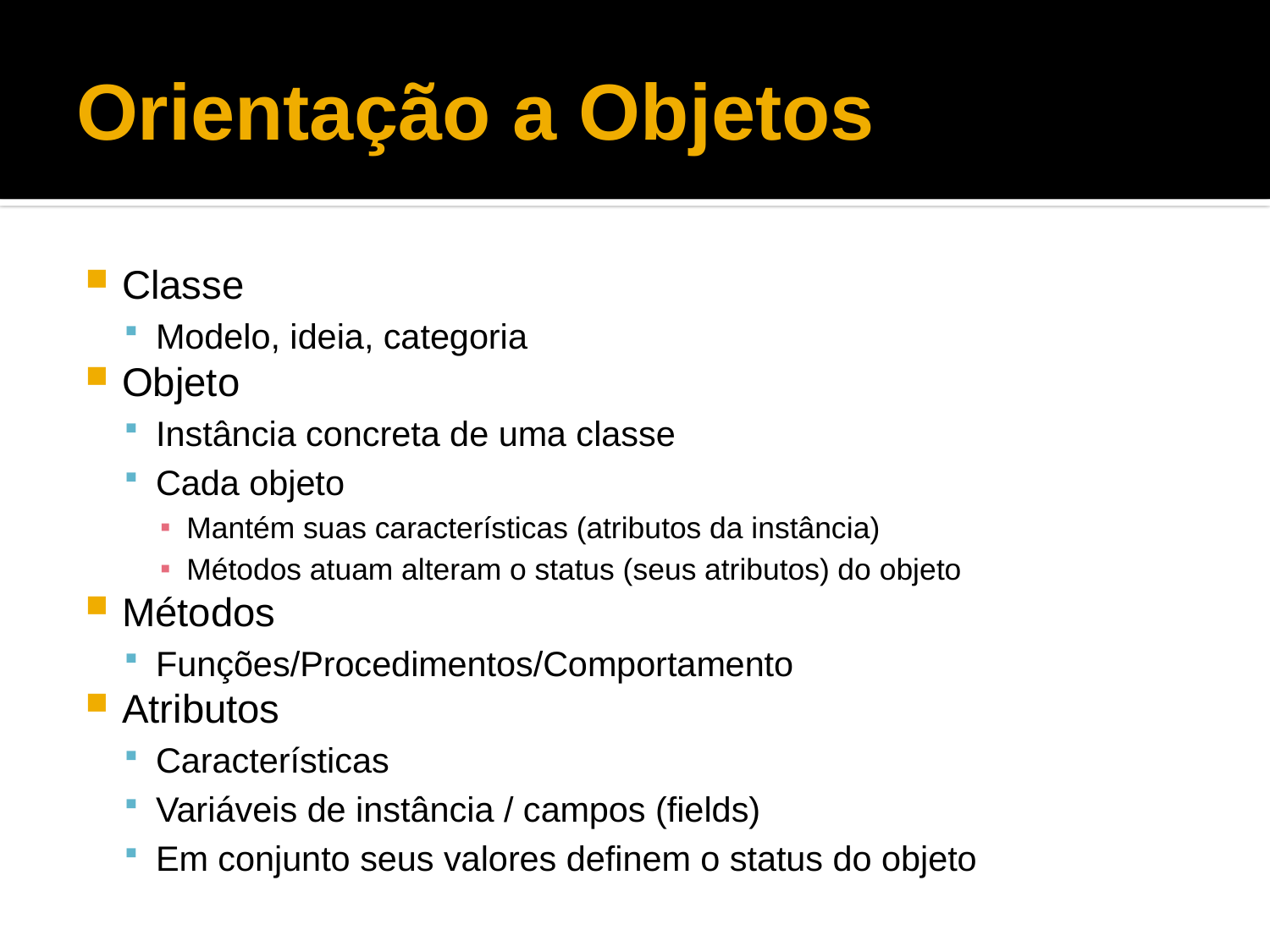

# Orientação a Objetos
Classe
Modelo, ideia, categoria
Objeto
Instância concreta de uma classe
Cada objeto
Mantém suas características (atributos da instância)
Métodos atuam alteram o status (seus atributos) do objeto
Métodos
Funções/Procedimentos/Comportamento
Atributos
Características
Variáveis de instância / campos (fields)
Em conjunto seus valores definem o status do objeto